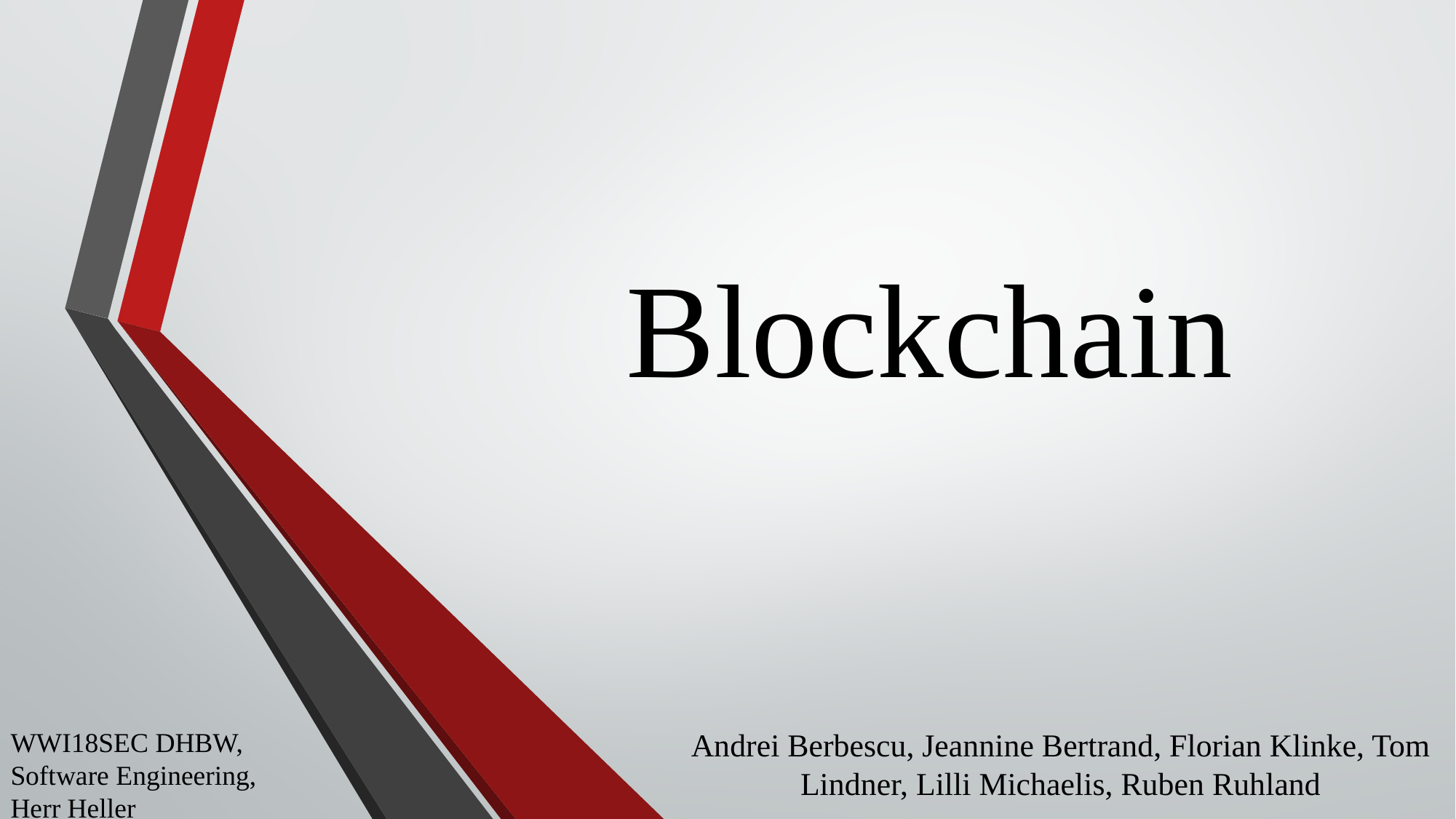

# Blockchain
WWI18SEC DHBW,
Software Engineering,
Herr Heller
Andrei Berbescu, Jeannine Bertrand, Florian Klinke, Tom Lindner, Lilli Michaelis, Ruben Ruhland